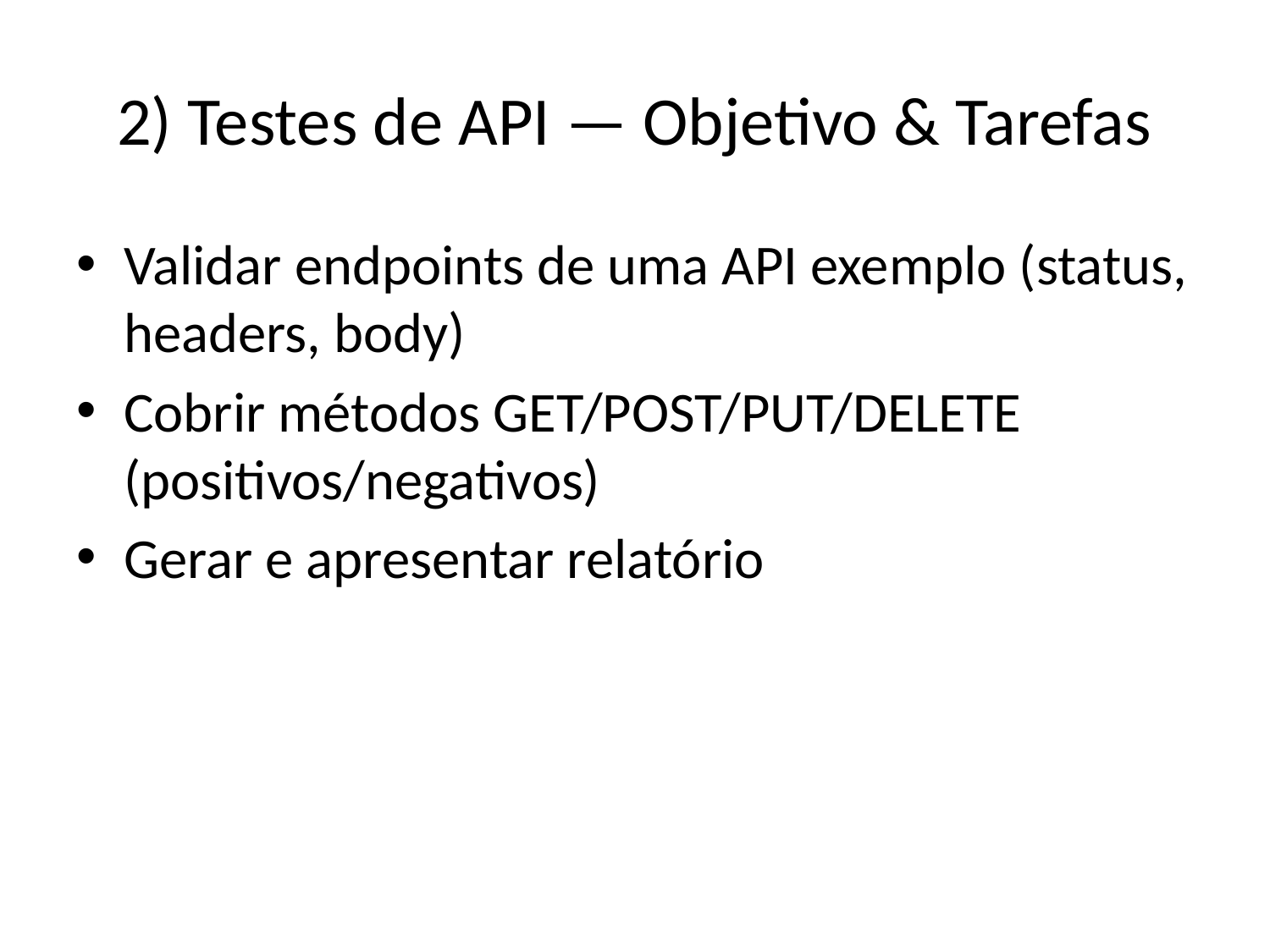

# 2) Testes de API — Objetivo & Tarefas
Validar endpoints de uma API exemplo (status, headers, body)
Cobrir métodos GET/POST/PUT/DELETE (positivos/negativos)
Gerar e apresentar relatório